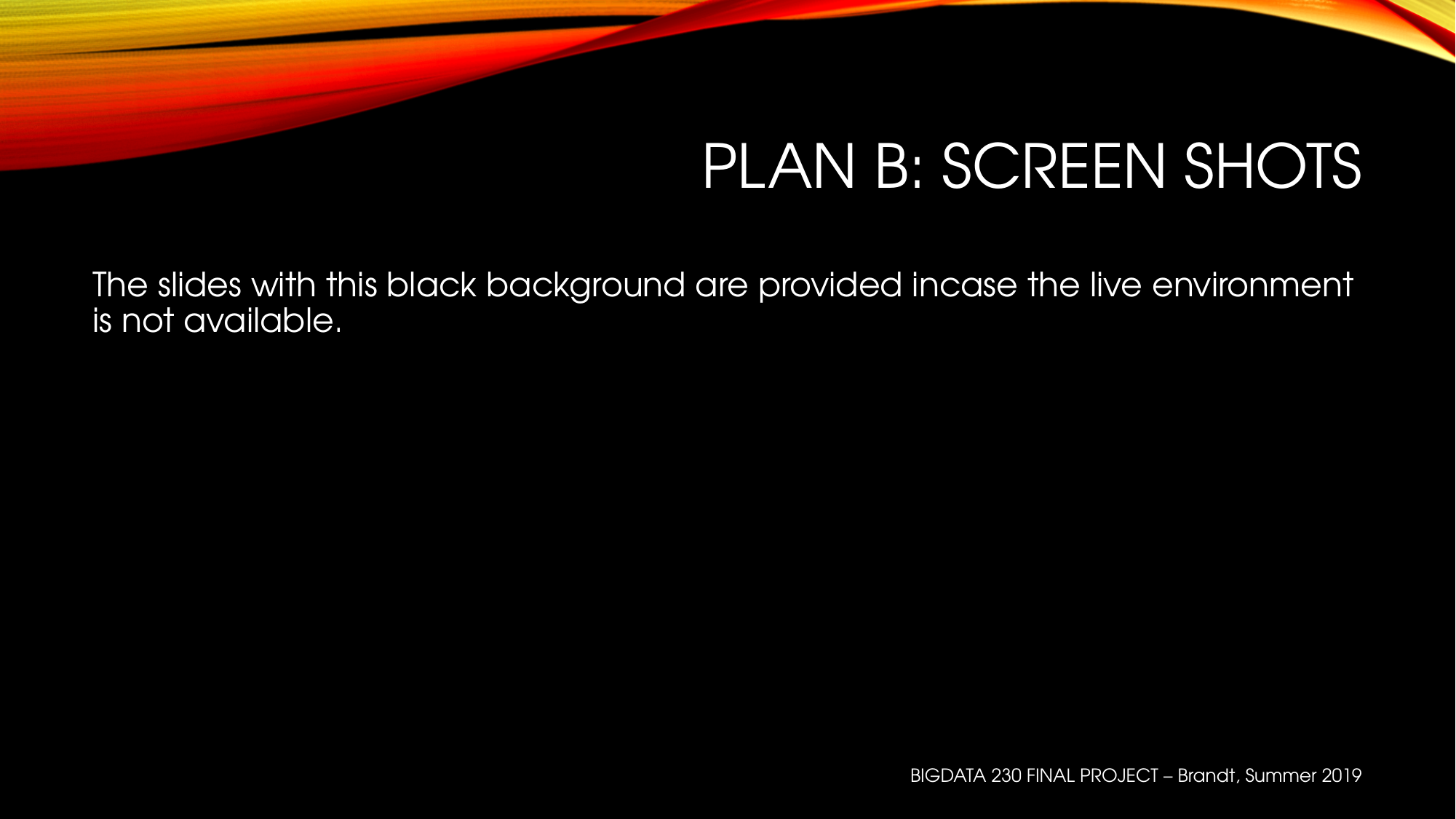

# Plan b: Screen Shots
The slides with this black background are provided incase the live environment is not available.

BIGDATA 230 FINAL PROJECT – Brandt, Summer 2019